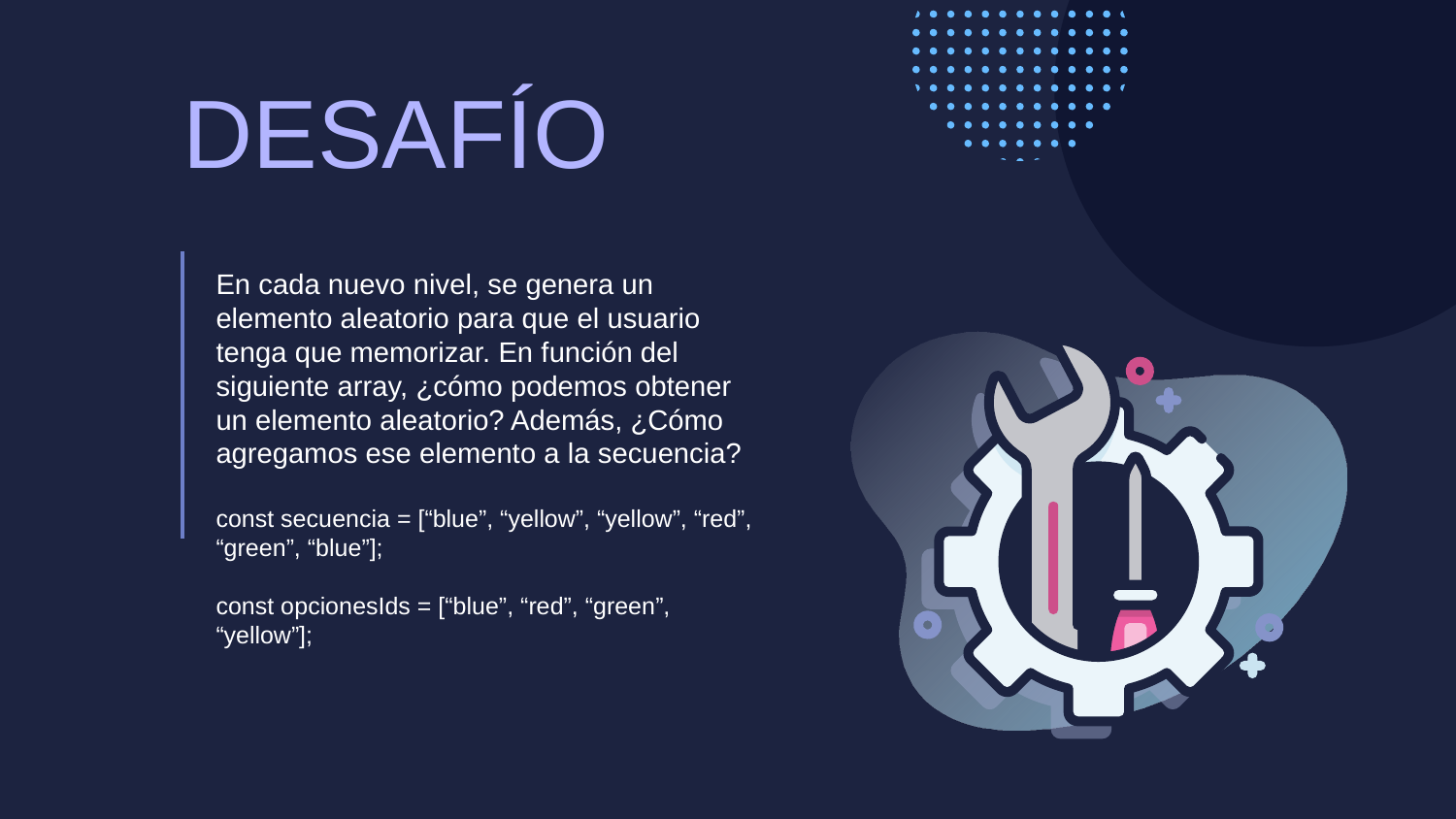

DESAFÍO
En cada nuevo nivel, se genera un elemento aleatorio para que el usuario tenga que memorizar. En función del siguiente array, ¿cómo podemos obtener un elemento aleatorio? Además, ¿Cómo agregamos ese elemento a la secuencia?

const secuencia = [“blue”, “yellow”, “yellow”, “red”, “green”, “blue”];

const opcionesIds = [“blue”, “red”, “green”, “yellow”];